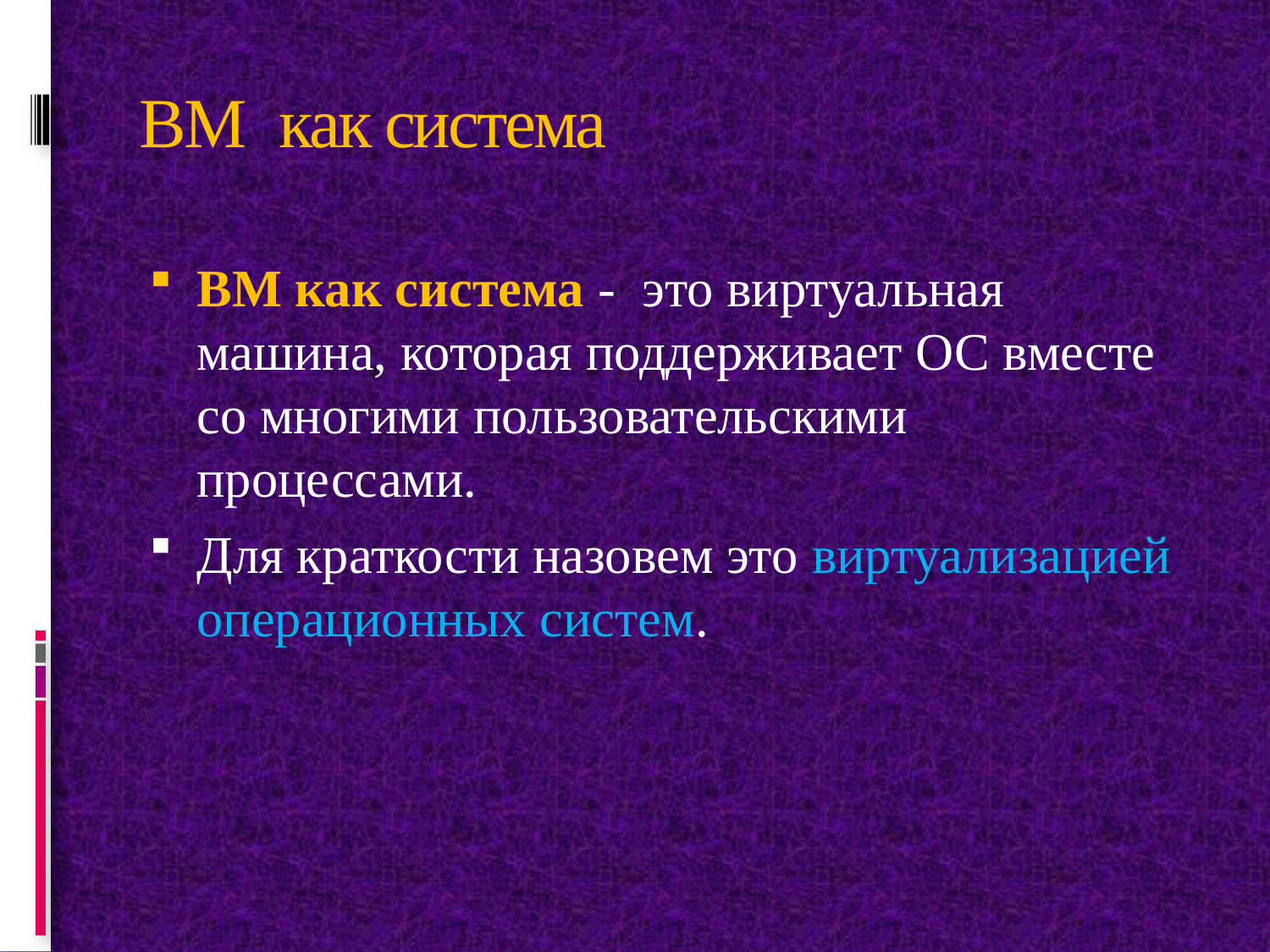

# ВМ  как система
ВМ как система -  это виртуальная машина, которая поддерживает ОС вместе со многими пользовательскими процессами.
Для краткости назовем это виртуализацией операционных систем.